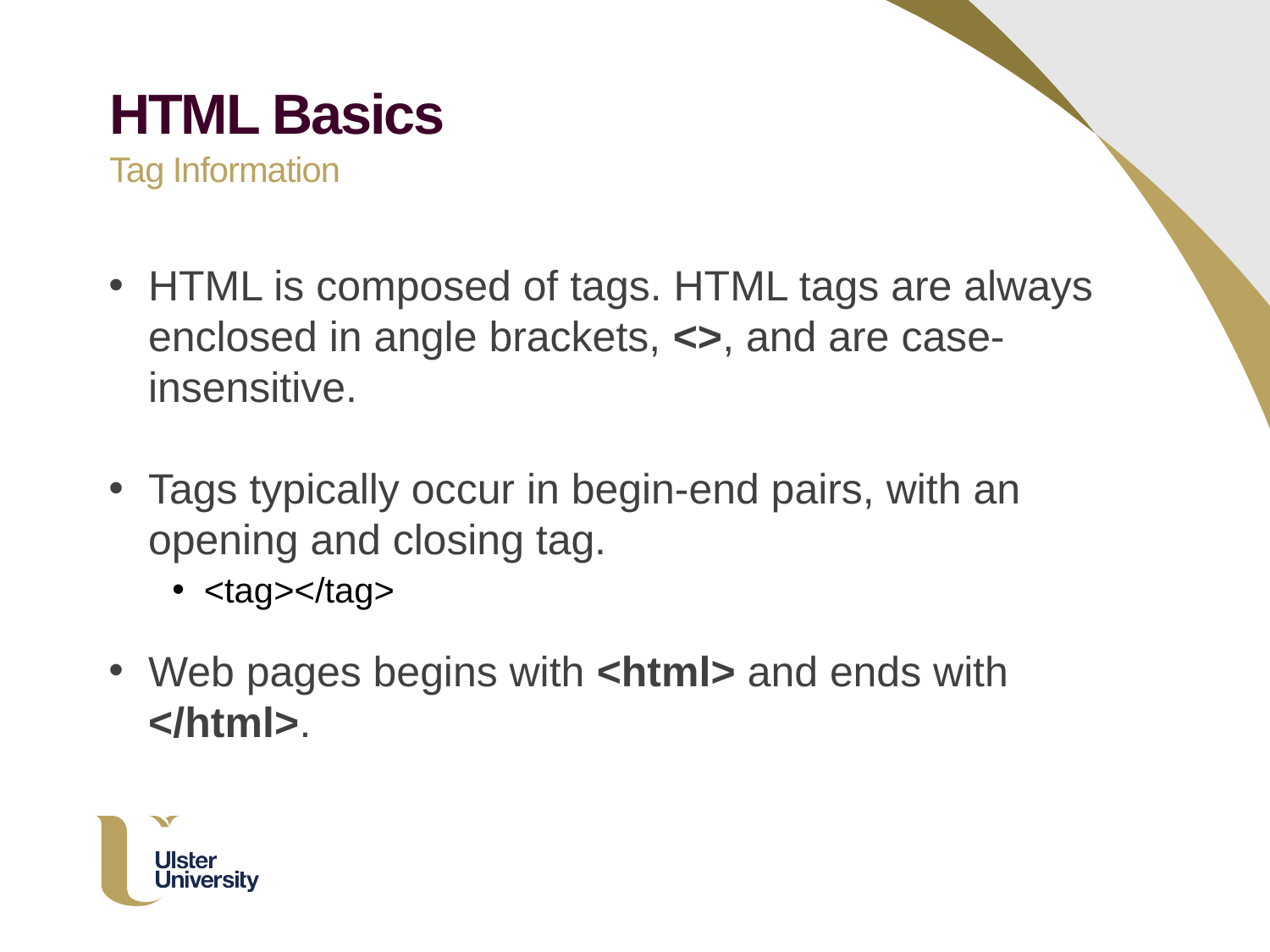

HTML Basics
Tag Information
HTML is composed of tags. HTML tags are always enclosed in angle brackets, <>, and are case-insensitive.

Tags typically occur in begin-end pairs, with an opening and closing tag.
<tag></tag>

Web pages begins with <html> and ends with </html>.